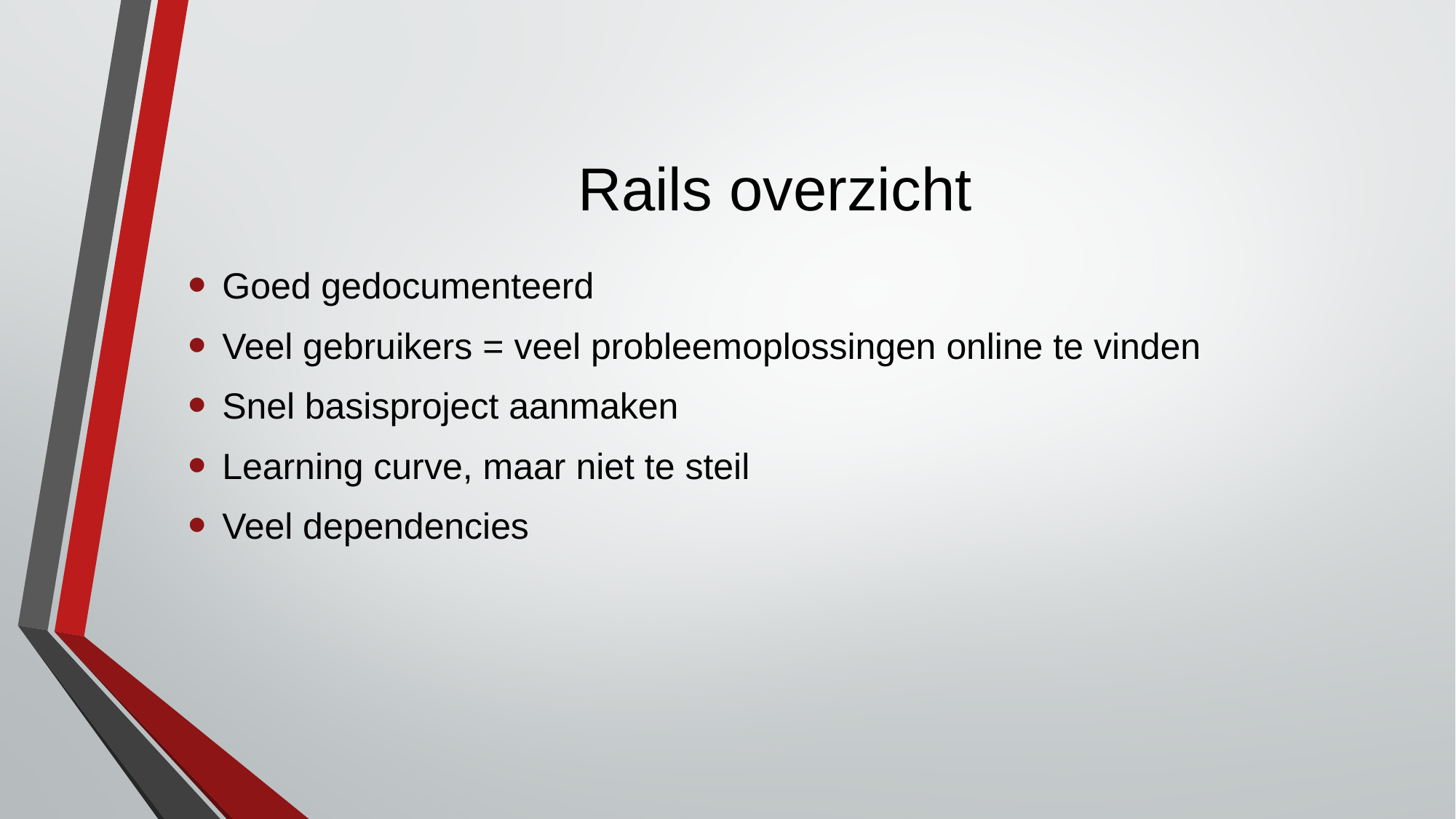

# Rails overzicht
Goed gedocumenteerd
Veel gebruikers = veel probleemoplossingen online te vinden
Snel basisproject aanmaken
Learning curve, maar niet te steil
Veel dependencies